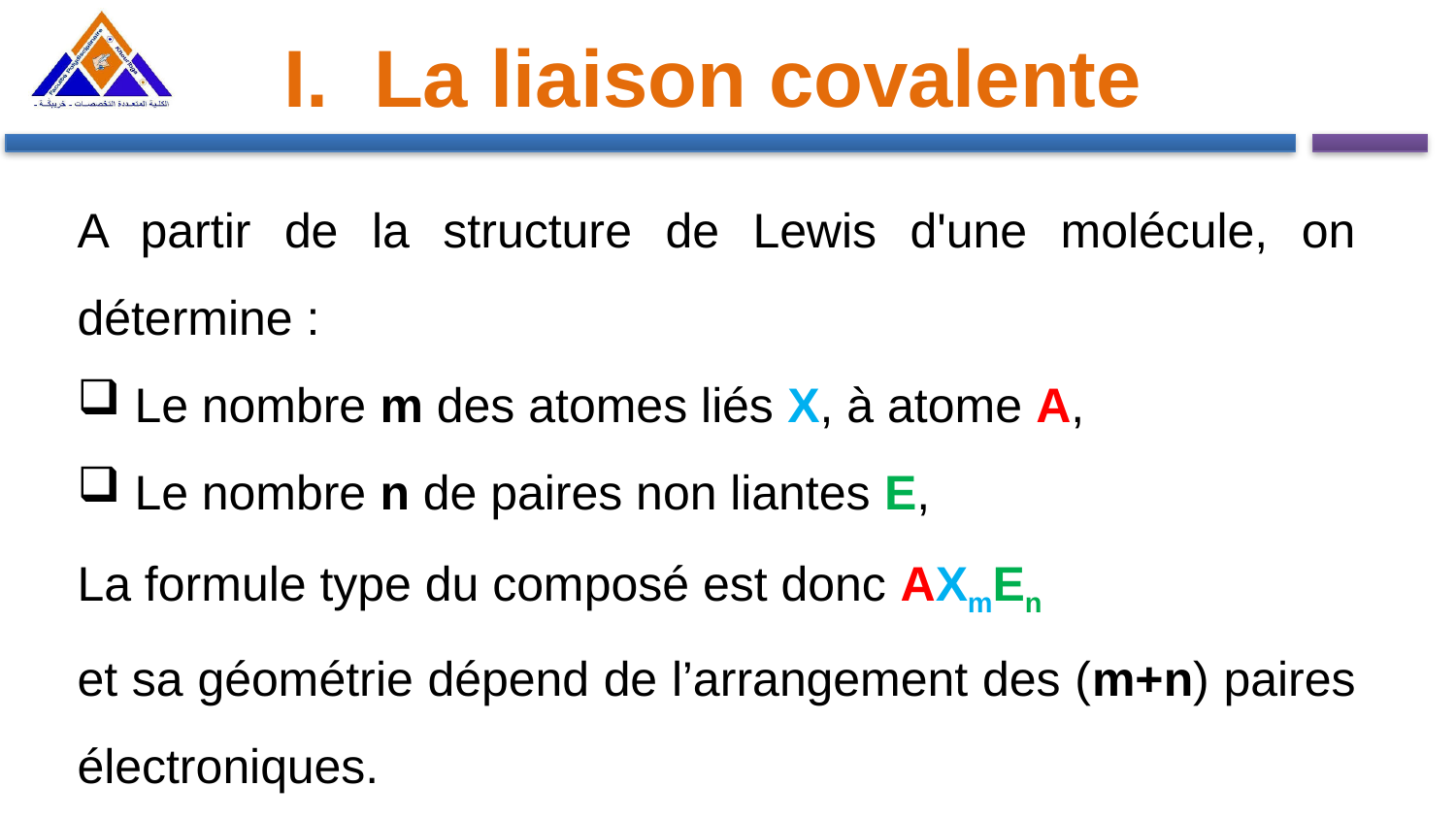

I.  La liaison covalente
A partir de la structure de Lewis d'une molécule, on détermine :
 Le nombre m des atomes liés X, à atome A,
 Le nombre n de paires non liantes E,
La formule type du composé est donc AXmEn
et sa géométrie dépend de l’arrangement des (m+n) paires électroniques.
 On pose (m + n) = p.